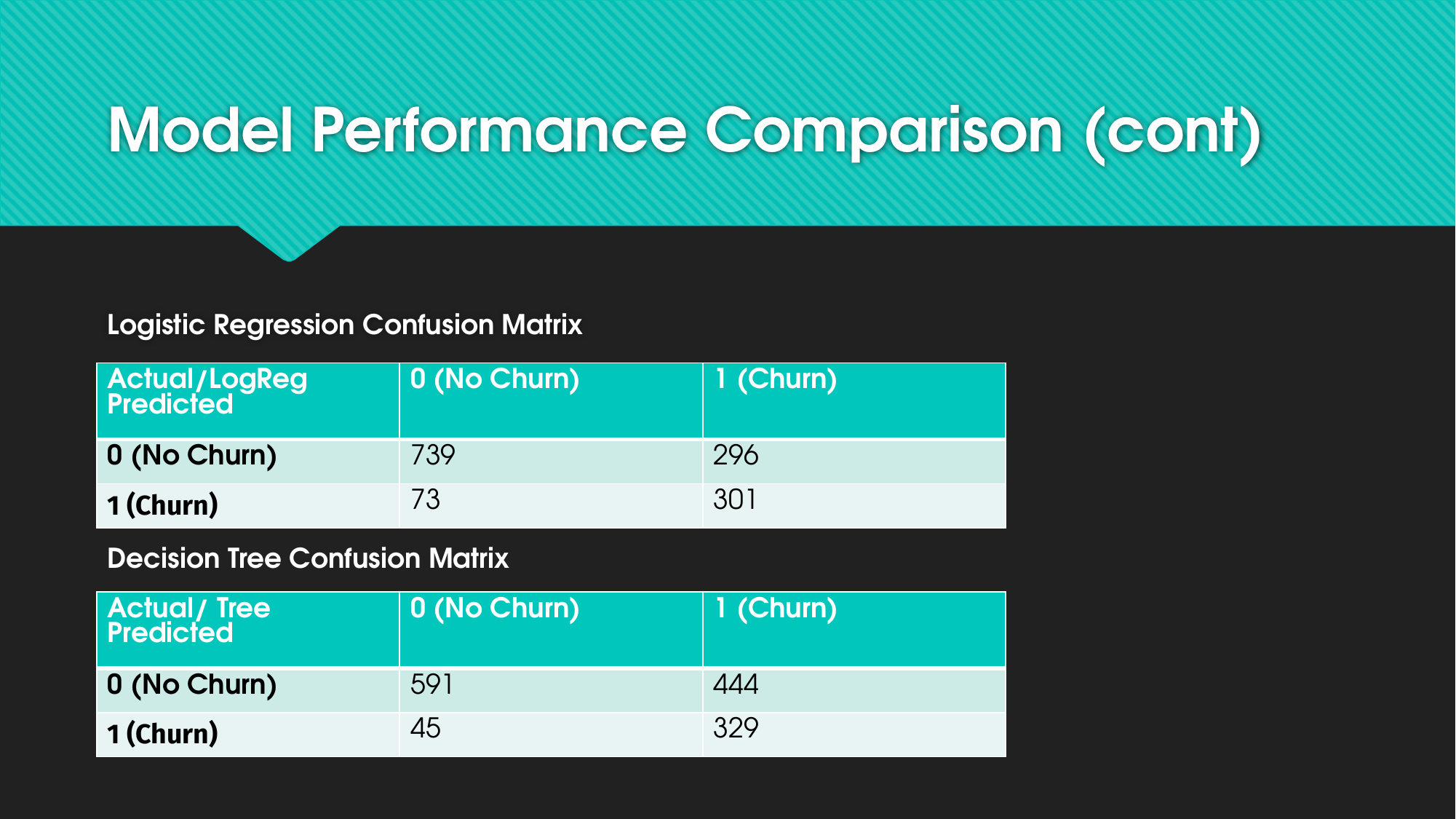

# Model Performance Comparison (cont)
Logistic Regression Confusion Matrix
| Actual/LogReg Predicted | 0 (No Churn) | 1 (Churn) |
| --- | --- | --- |
| 0 (No Churn) | 739 | 296 |
| 1 (Churn) | 73 | 301 |
Decision Tree Confusion Matrix
| Actual/ Tree Predicted | 0 (No Churn) | 1 (Churn) |
| --- | --- | --- |
| 0 (No Churn) | 591 | 444 |
| 1 (Churn) | 45 | 329 |